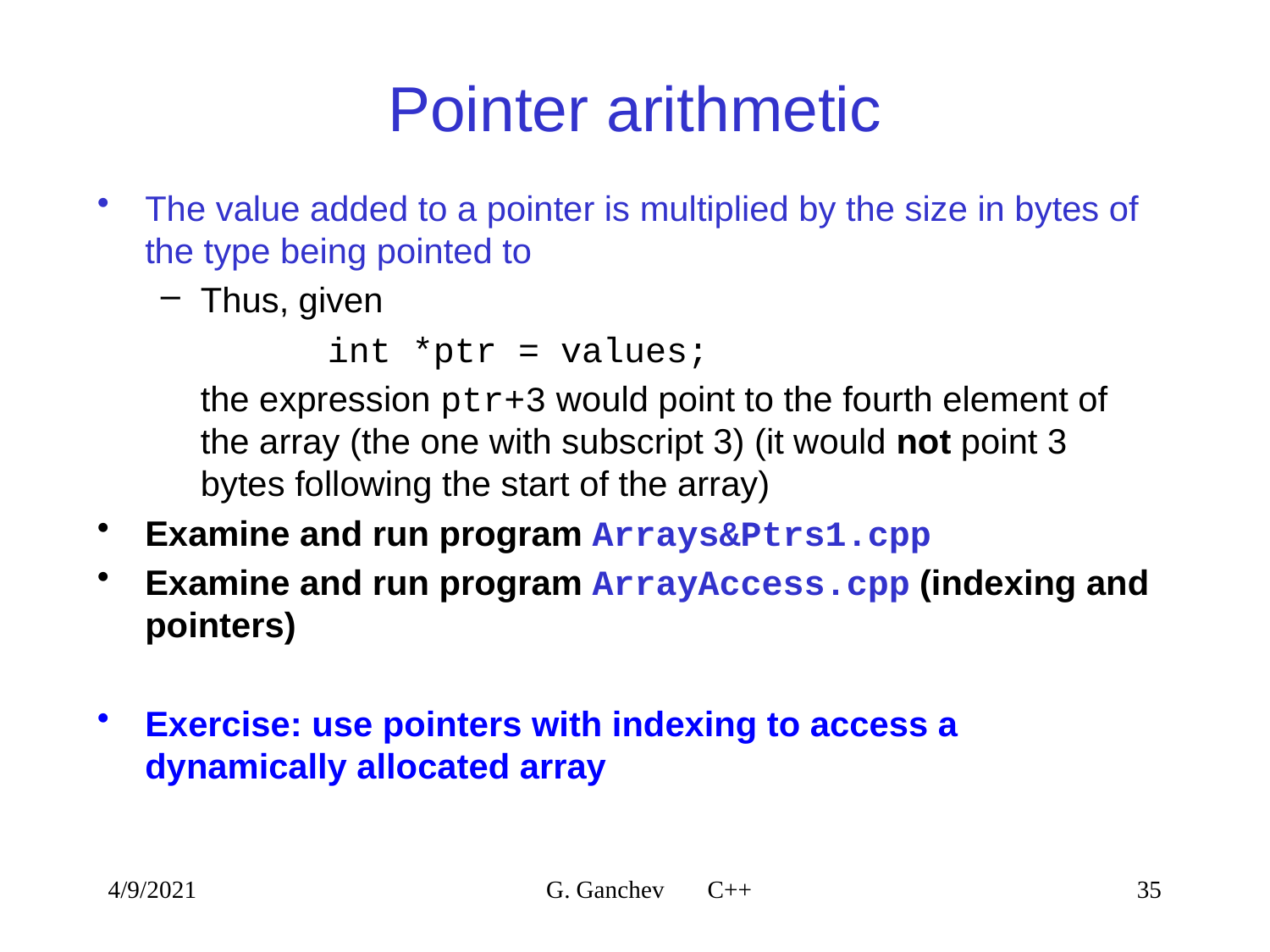

# Pointer arithmetic
The value added to a pointer is multiplied by the size in bytes of the type being pointed to
Thus, given
		int *ptr = values;
	the expression ptr+3 would point to the fourth element of the array (the one with subscript 3) (it would not point 3 bytes following the start of the array)
Examine and run program Arrays&Ptrs1.cpp
Examine and run program ArrayAccess.cpp (indexing and pointers)

Exercise: use pointers with indexing to access a dynamically allocated array
4/9/2021
G. Ganchev       C++
35